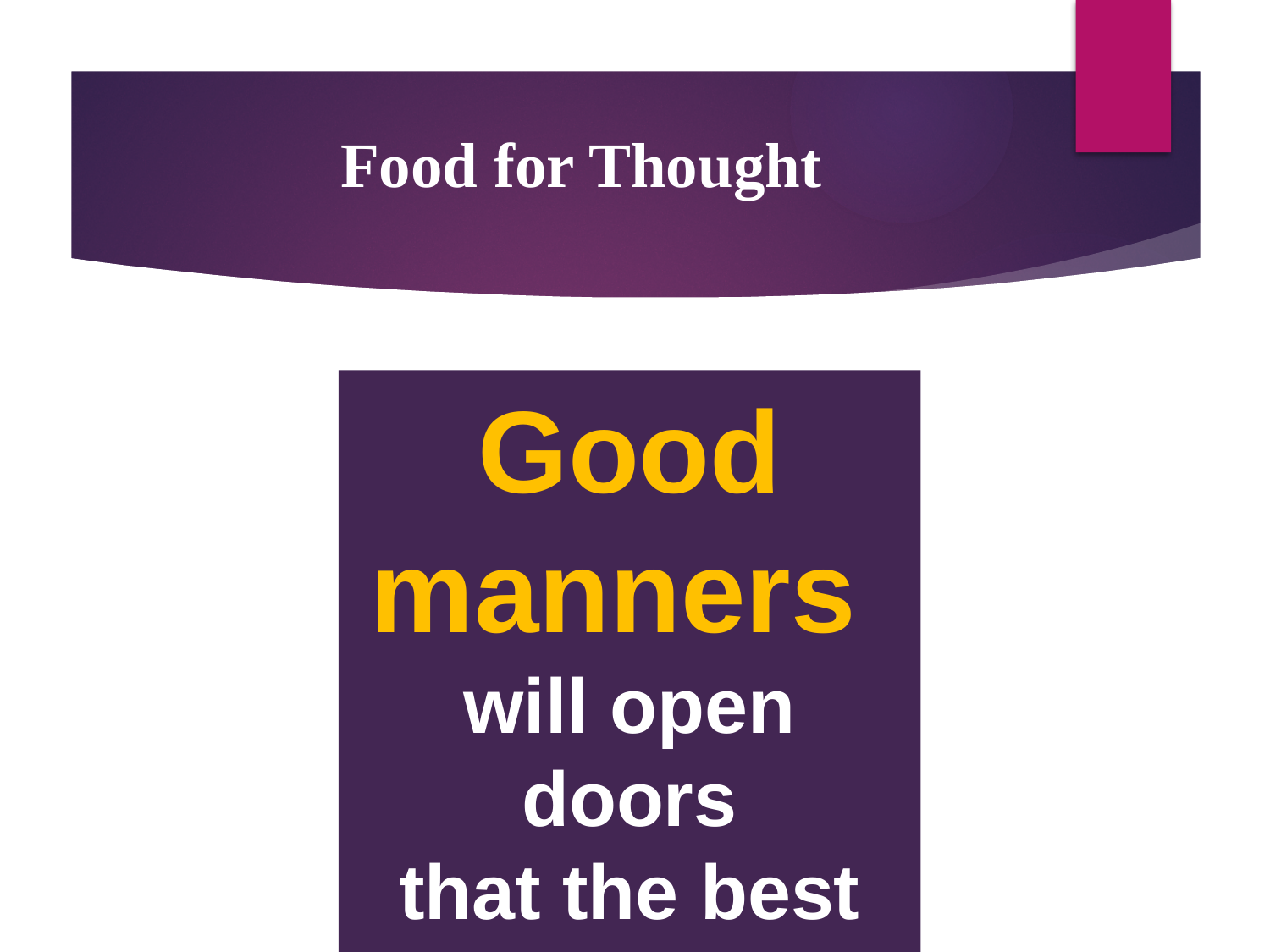

# Food for Thought
Good manners
will open doors
 that the best
Education
cannot.